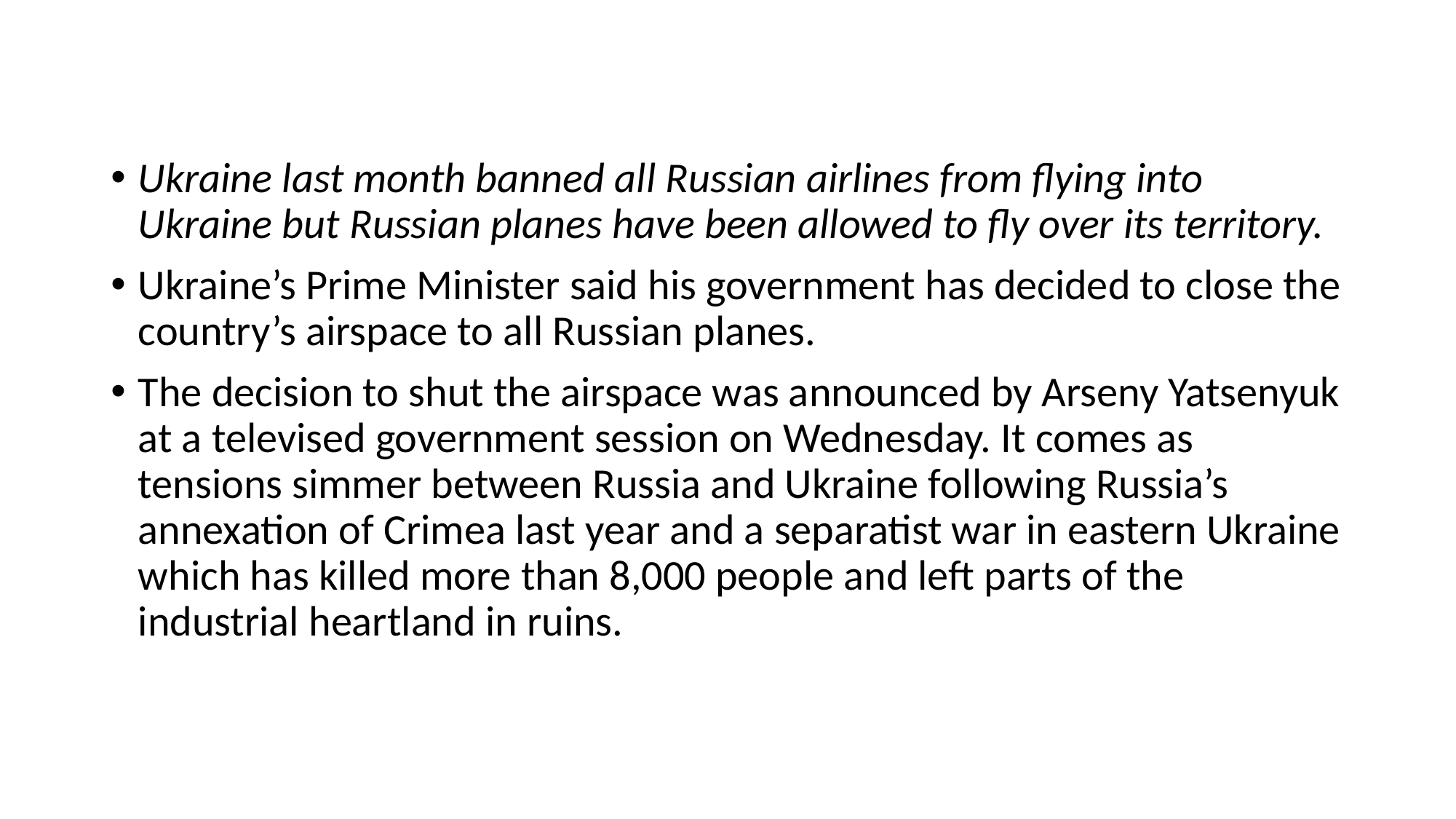

Ukraine last month banned all Russian airlines from flying into Ukraine but Russian planes have been allowed to fly over its territory.
Ukraine’s Prime Minister said his government has decided to close the country’s airspace to all Russian planes.
The decision to shut the airspace was announced by Arseny Yatsenyuk at a televised government session on Wednesday. It comes as tensions simmer between Russia and Ukraine following Russia’s annexation of Crimea last year and a separatist war in eastern Ukraine which has killed more than 8,000 people and left parts of the industrial heartland in ruins.